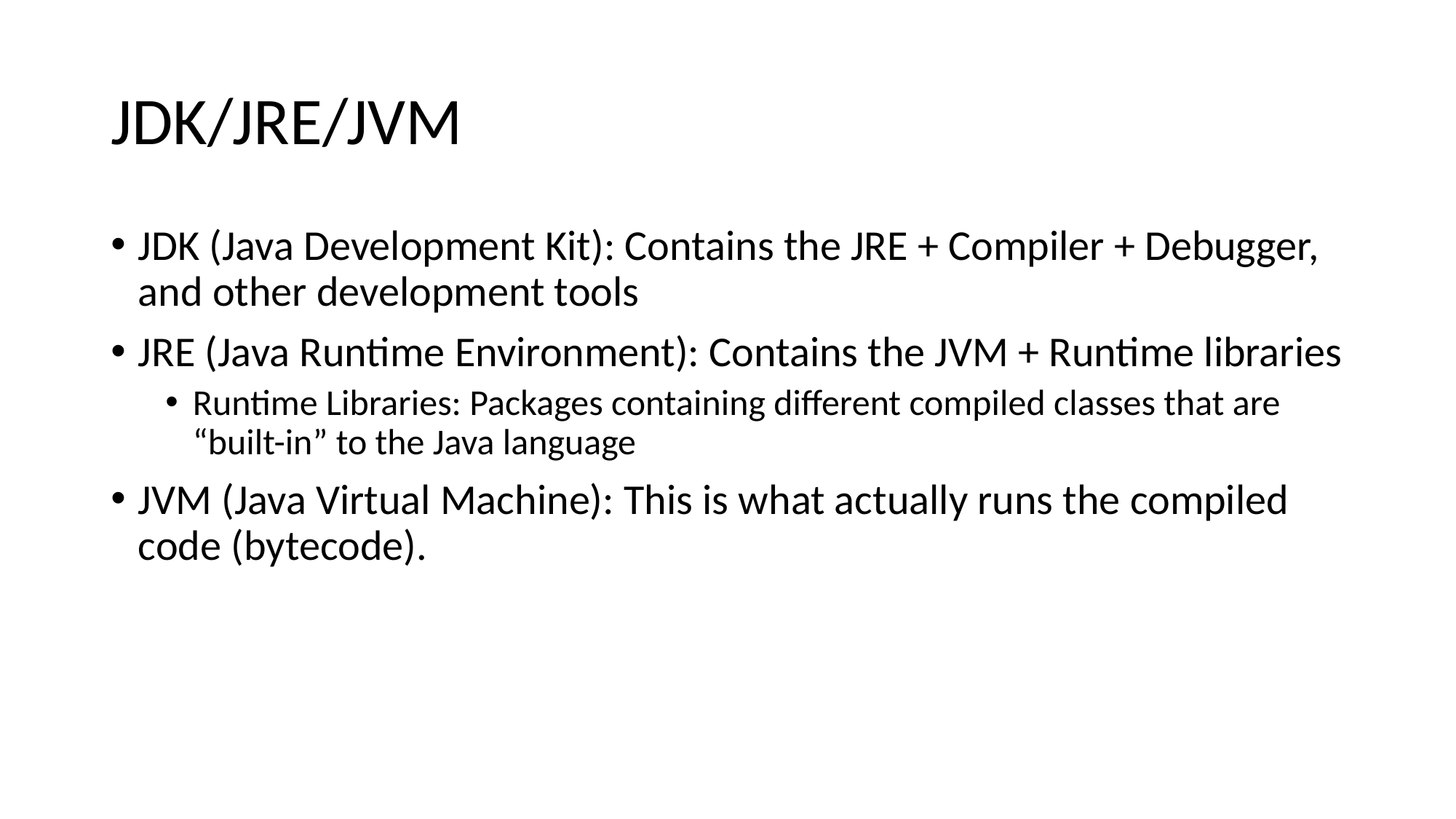

# JDK/JRE/JVM
JDK (Java Development Kit): Contains the JRE + Compiler + Debugger, and other development tools
JRE (Java Runtime Environment): Contains the JVM + Runtime libraries
Runtime Libraries: Packages containing different compiled classes that are “built-in” to the Java language
JVM (Java Virtual Machine): This is what actually runs the compiled code (bytecode).